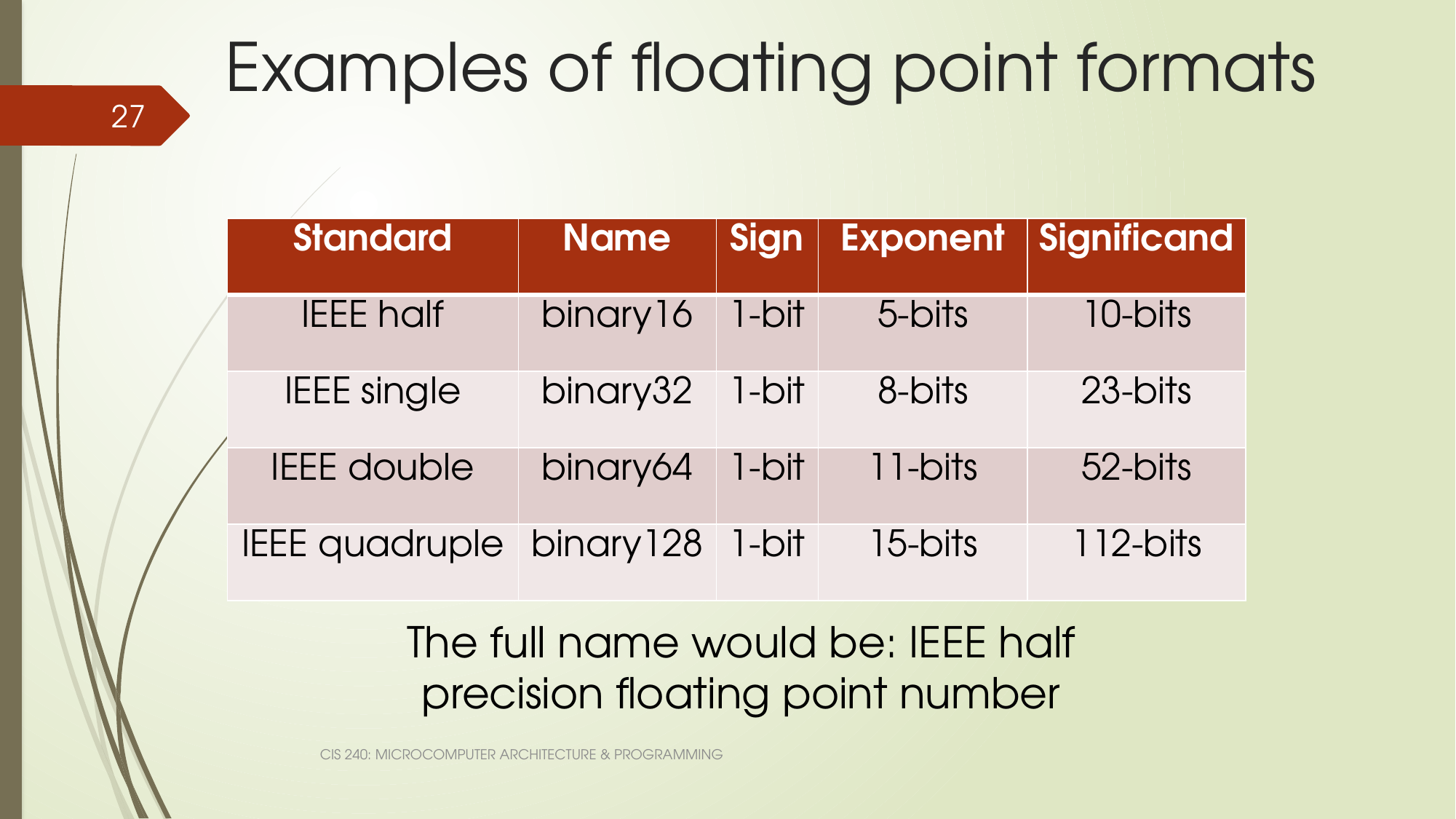

# Examples of floating point formats
27
| Standard | Name | Sign | Exponent | Significand |
| --- | --- | --- | --- | --- |
| IEEE half | binary16 | 1-bit | 5-bits | 10-bits |
| IEEE single | binary32 | 1-bit | 8-bits | 23-bits |
| IEEE double | binary64 | 1-bit | 11-bits | 52-bits |
| IEEE quadruple | binary128 | 1-bit | 15-bits | 112-bits |
The full name would be: IEEE half precision floating point number
CIS 240: MICROCOMPUTER ARCHITECTURE & PROGRAMMING